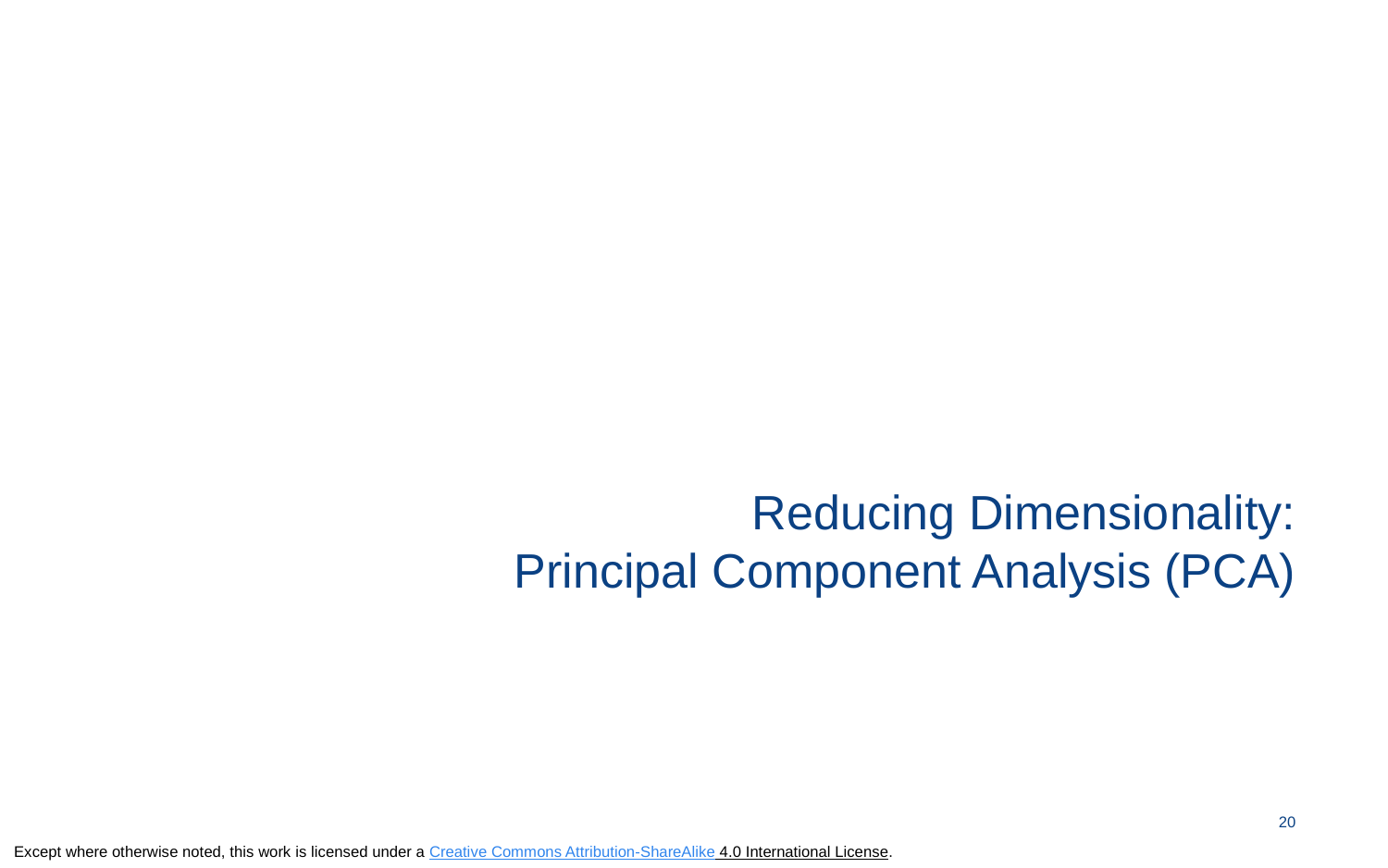

# Reducing Dimensionality: Principal Component Analysis (PCA)

20